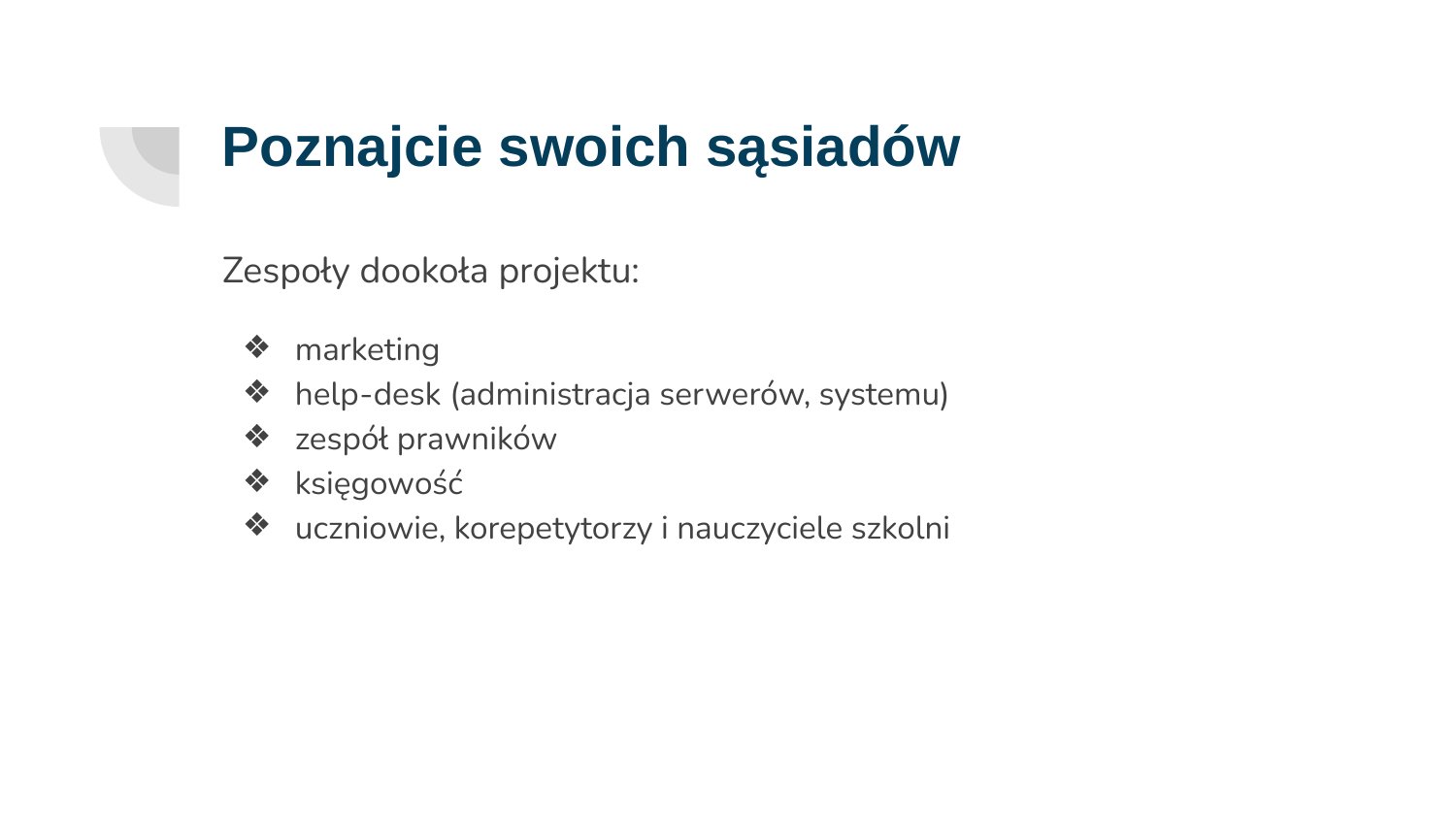

# Poznajcie swoich sąsiadów
Zespoły dookoła projektu:
marketing
help-desk (administracja serwerów, systemu)
zespół prawników
księgowość
uczniowie, korepetytorzy i nauczyciele szkolni